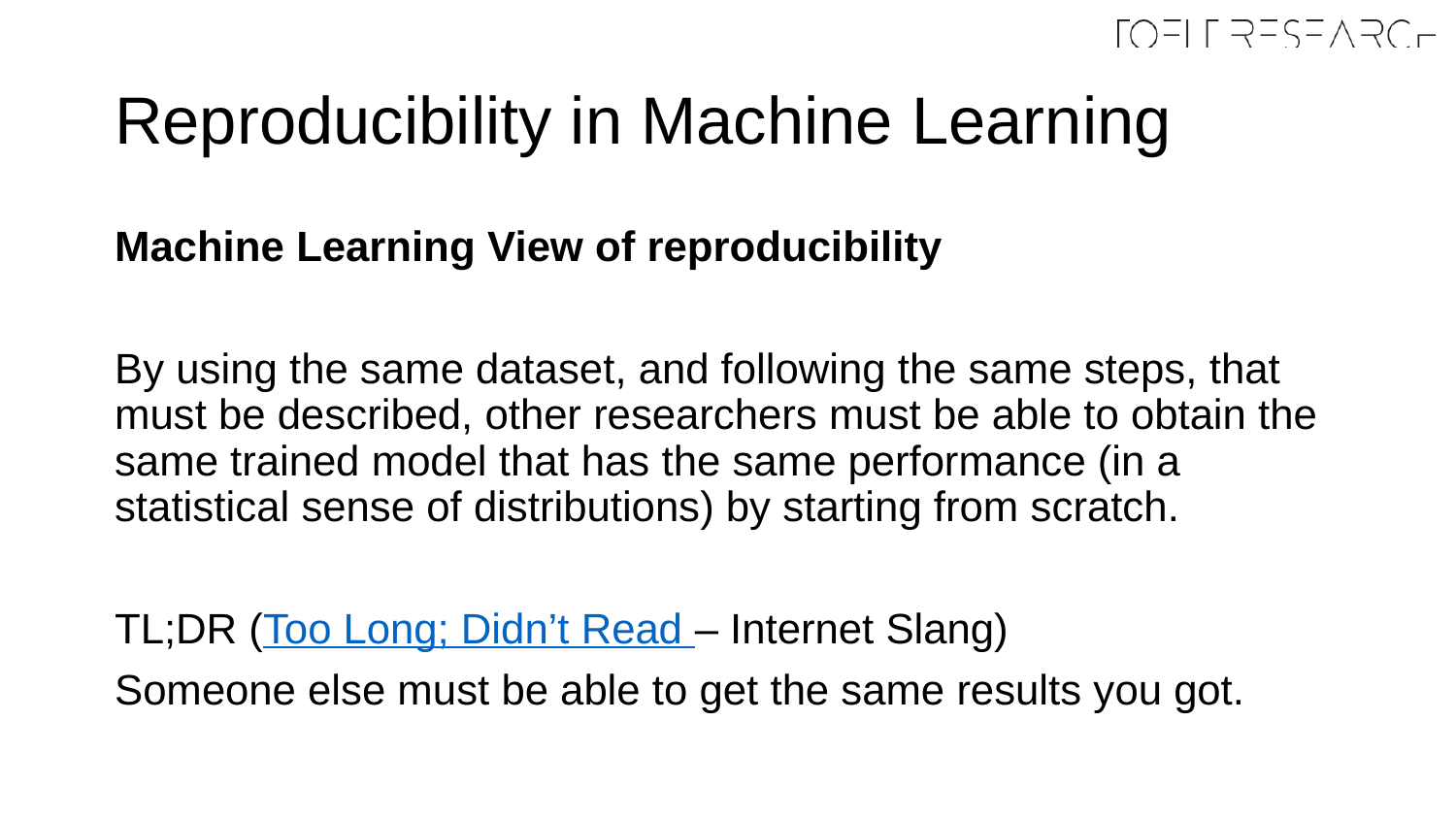

# Reproducibility in Machine Learning
Machine Learning View of reproducibility

By using the same dataset, and following the same steps, that must be described, other researchers must be able to obtain the same trained model that has the same performance (in a statistical sense of distributions) by starting from scratch.

TL;DR (Too Long; Didn’t Read – Internet Slang)
Someone else must be able to get the same results you got.